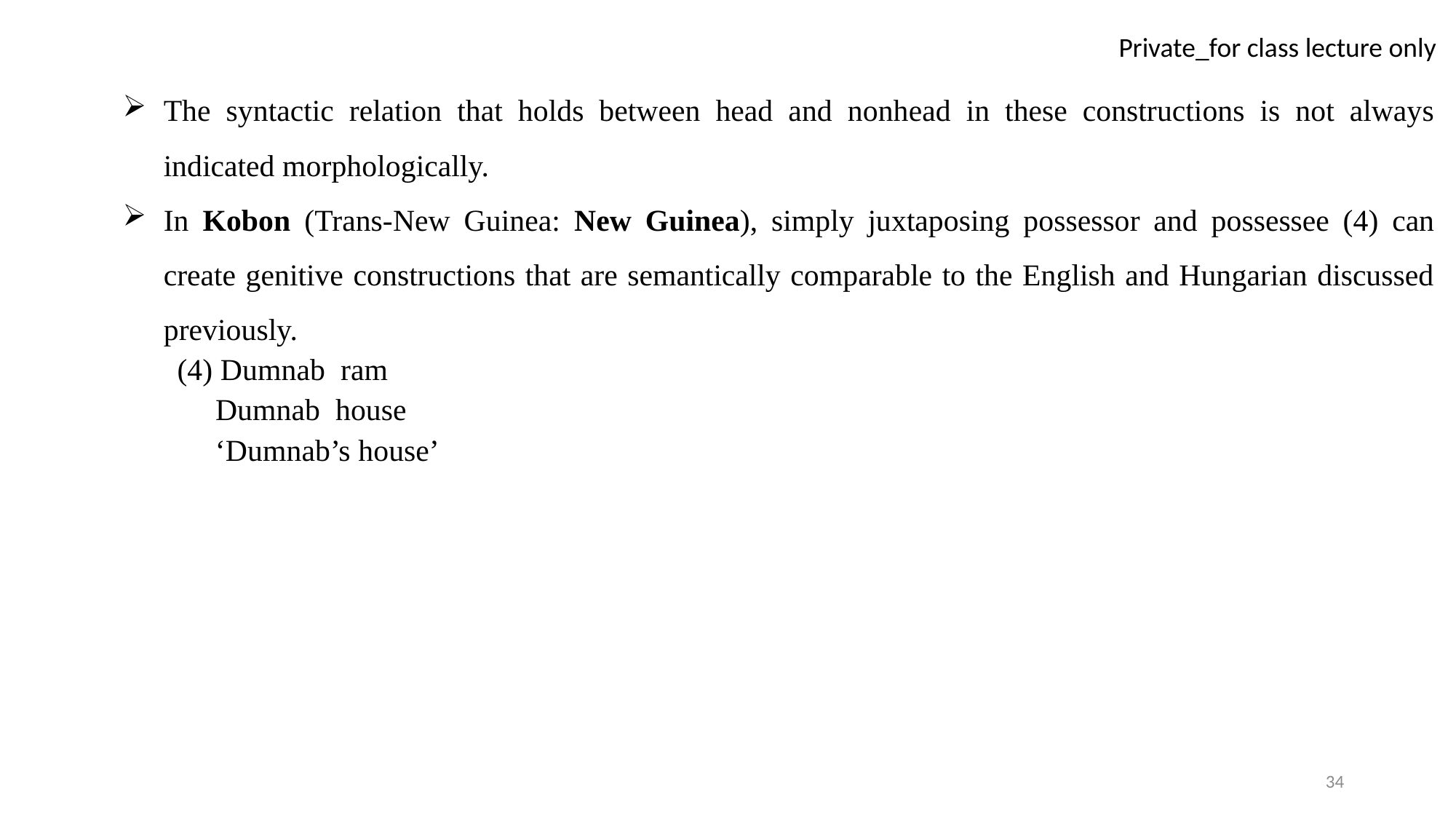

The syntactic relation that holds between head and nonhead in these constructions is not always indicated morphologically.
In Kobon (Trans-New Guinea: New Guinea), simply juxtaposing possessor and possessee (4) can create genitive constructions that are semantically comparable to the English and Hungarian discussed previously.
(4) Dumnab  ram
     Dumnab  house
     ‘Dumnab’s house’

34